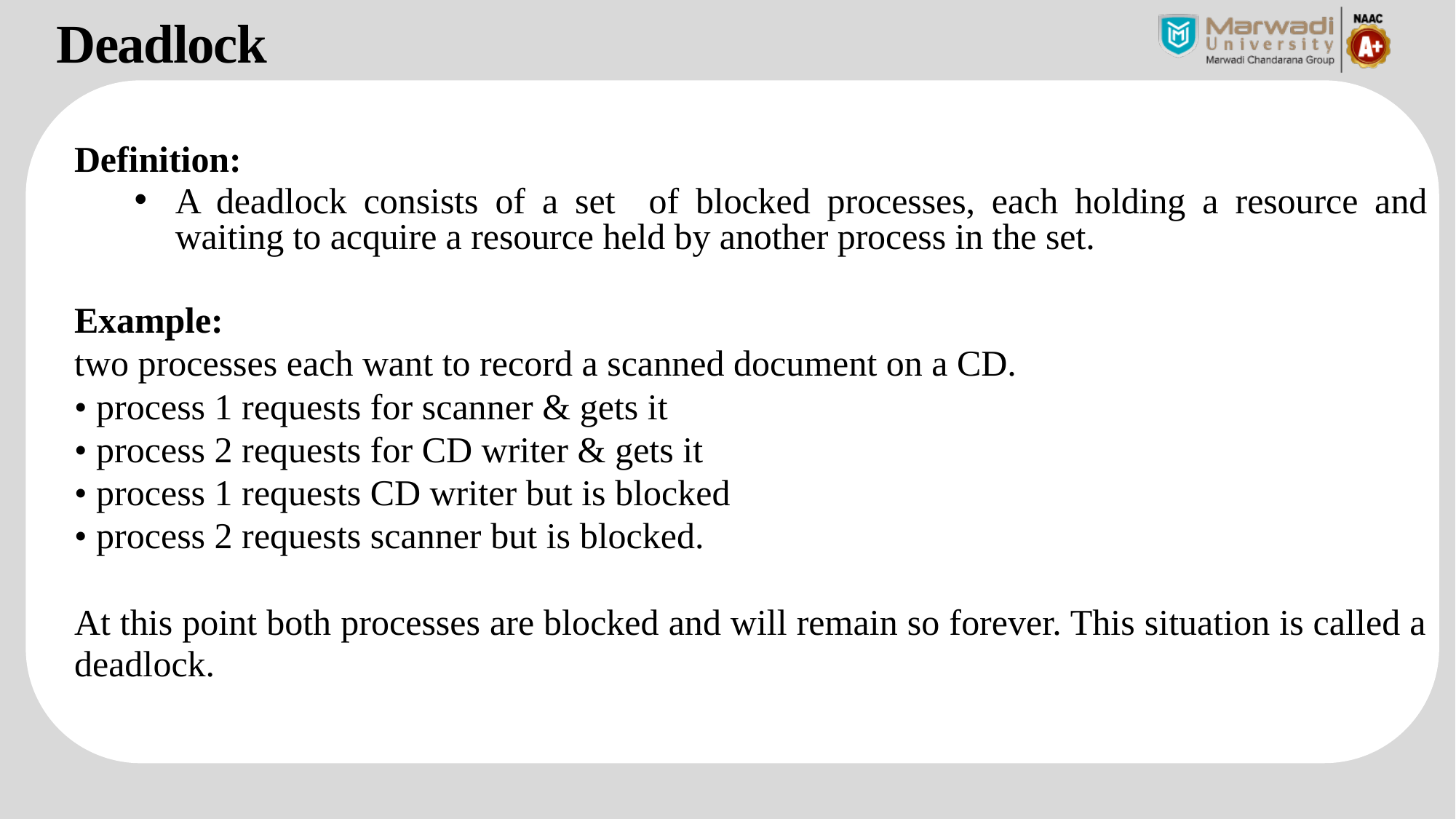

Deadlock
Definition:
A deadlock consists of a set  of blocked processes, each holding a resource and waiting to acquire a resource held by another process in the set.

Example:
two processes each want to record a scanned document on a CD.
• process 1 requests for scanner & gets it
• process 2 requests for CD writer & gets it
• process 1 requests CD writer but is blocked
• process 2 requests scanner but is blocked.

At this point both processes are blocked and will remain so forever. This situation is called a deadlock.